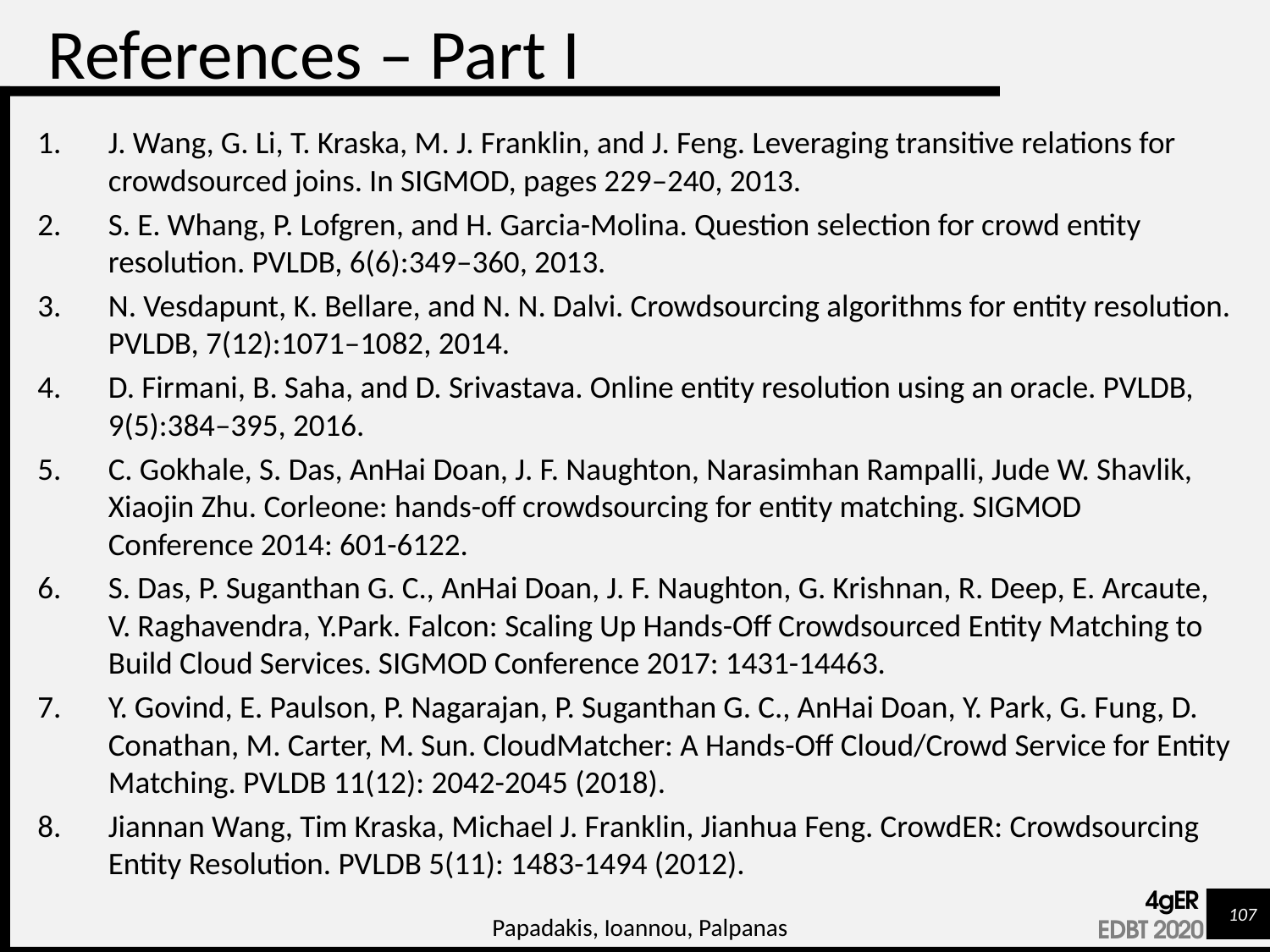

# References – Part I
J. Wang, G. Li, T. Kraska, M. J. Franklin, and J. Feng. Leveraging transitive relations for crowdsourced joins. In SIGMOD, pages 229–240, 2013.
S. E. Whang, P. Lofgren, and H. Garcia-Molina. Question selection for crowd entity resolution. PVLDB, 6(6):349–360, 2013.
N. Vesdapunt, K. Bellare, and N. N. Dalvi. Crowdsourcing algorithms for entity resolution. PVLDB, 7(12):1071–1082, 2014.
D. Firmani, B. Saha, and D. Srivastava. Online entity resolution using an oracle. PVLDB, 9(5):384–395, 2016.
C. Gokhale, S. Das, AnHai Doan, J. F. Naughton, Narasimhan Rampalli, Jude W. Shavlik, Xiaojin Zhu. Corleone: hands-off crowdsourcing for entity matching. SIGMOD Conference 2014: 601-6122.
S. Das, P. Suganthan G. C., AnHai Doan, J. F. Naughton, G. Krishnan, R. Deep, E. Arcaute, V. Raghavendra, Y.Park. Falcon: Scaling Up Hands-Off Crowdsourced Entity Matching to Build Cloud Services. SIGMOD Conference 2017: 1431-14463.
Y. Govind, E. Paulson, P. Nagarajan, P. Suganthan G. C., AnHai Doan, Y. Park, G. Fung, D. Conathan, M. Carter, M. Sun. CloudMatcher: A Hands-Off Cloud/Crowd Service for Entity Matching. PVLDB 11(12): 2042-2045 (2018).
Jiannan Wang, Tim Kraska, Michael J. Franklin, Jianhua Feng. CrowdER: Crowdsourcing Entity Resolution. PVLDB 5(11): 1483-1494 (2012).

Papadakis, Ioannou, Palpanas